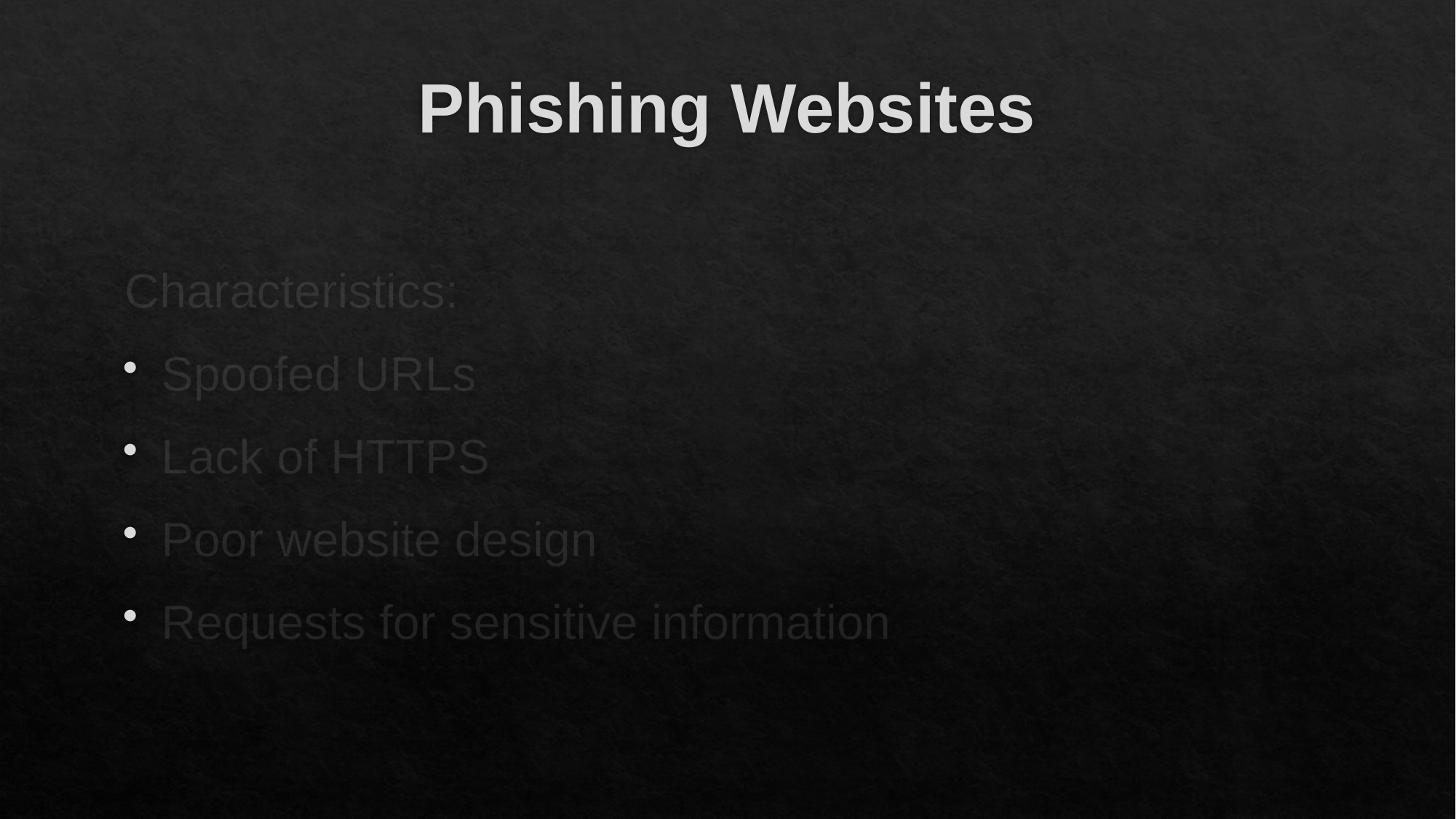

# Phishing Websites

Characteristics:
Spoofed URLs
Lack of HTTPS
Poor website design
Requests for sensitive information